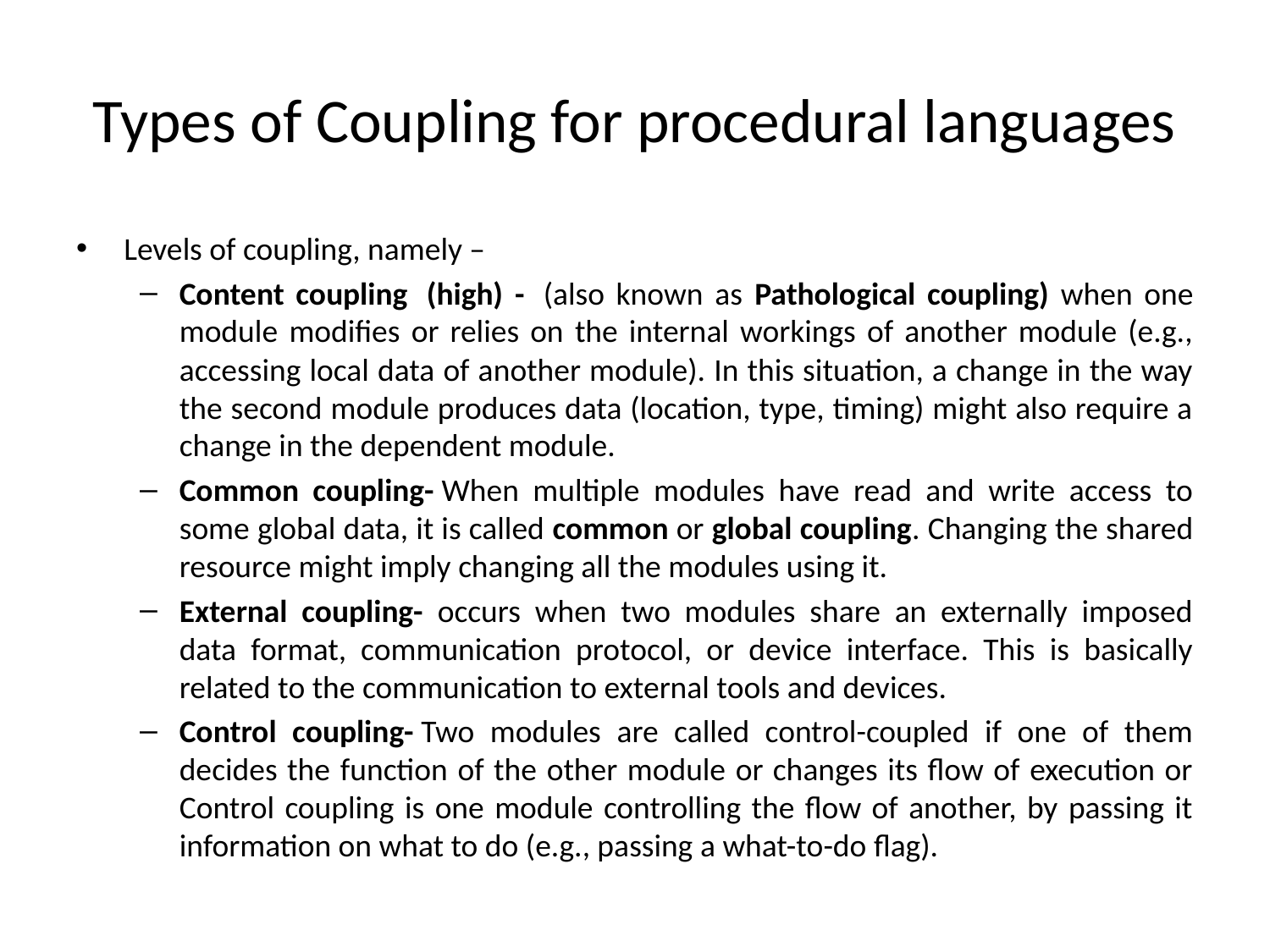

# Types of Coupling for procedural languages
Levels of coupling, namely –
Content coupling  (high) -  (also known as Pathological coupling) when one module modifies or relies on the internal workings of another module (e.g., accessing local data of another module). In this situation, a change in the way the second module produces data (location, type, timing) might also require a change in the dependent module.
Common coupling- When multiple modules have read and write access to some global data, it is called common or global coupling. Changing the shared resource might imply changing all the modules using it.
External coupling- occurs when two modules share an externally imposed data format, communication protocol, or device interface. This is basically related to the communication to external tools and devices.
Control coupling- Two modules are called control-coupled if one of them decides the function of the other module or changes its flow of execution or Control coupling is one module controlling the flow of another, by passing it information on what to do (e.g., passing a what-to-do flag).